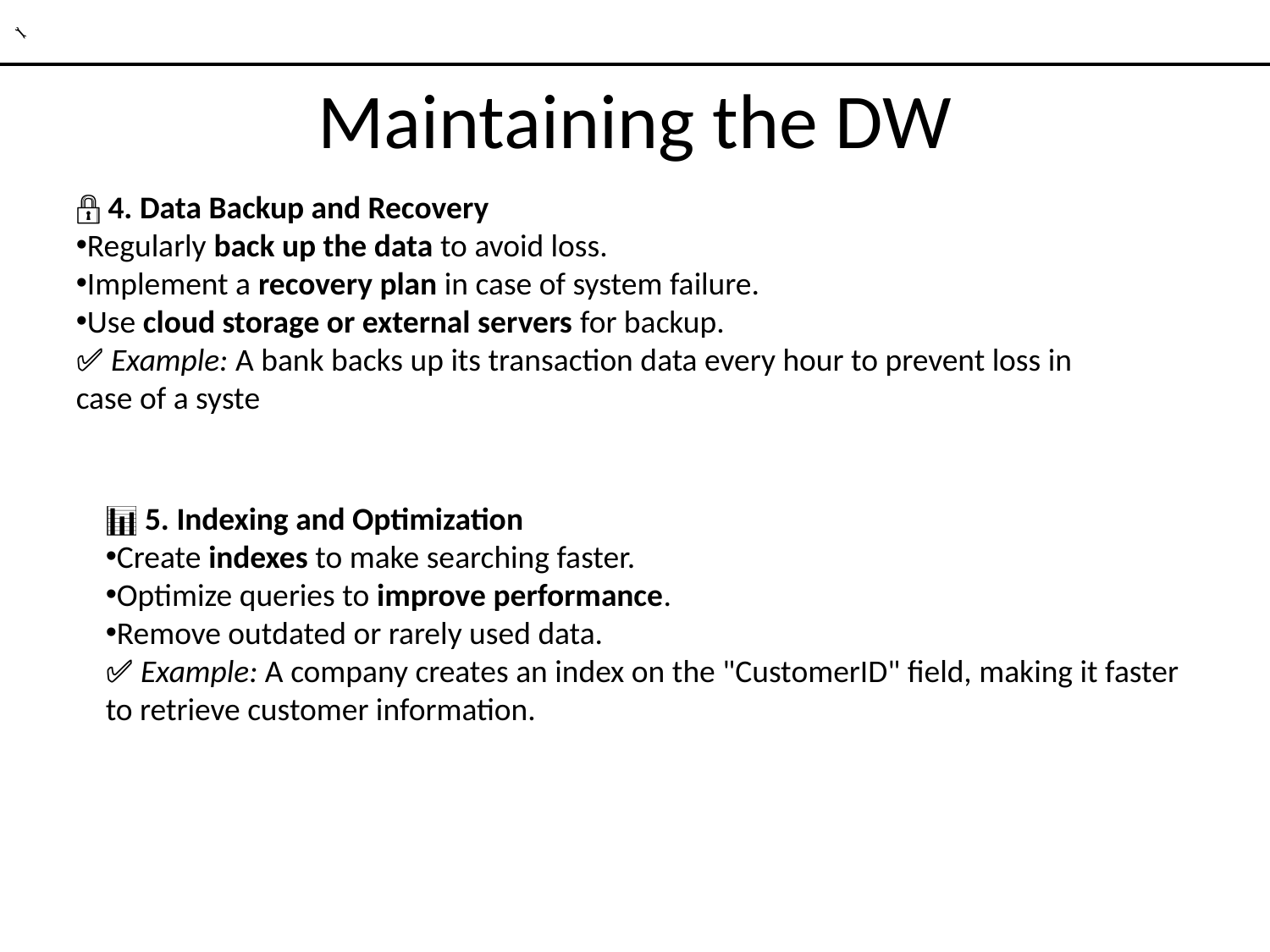

🔧
# Maintaining the DW

🔒 4. Data Backup and Recovery
Regularly back up the data to avoid loss.
Implement a recovery plan in case of system failure.
Use cloud storage or external servers for backup.
✅ Example: A bank backs up its transaction data every hour to prevent loss in case of a syste
📊 5. Indexing and Optimization
Create indexes to make searching faster.
Optimize queries to improve performance.
Remove outdated or rarely used data.
✅ Example: A company creates an index on the "CustomerID" field, making it faster to retrieve customer information.